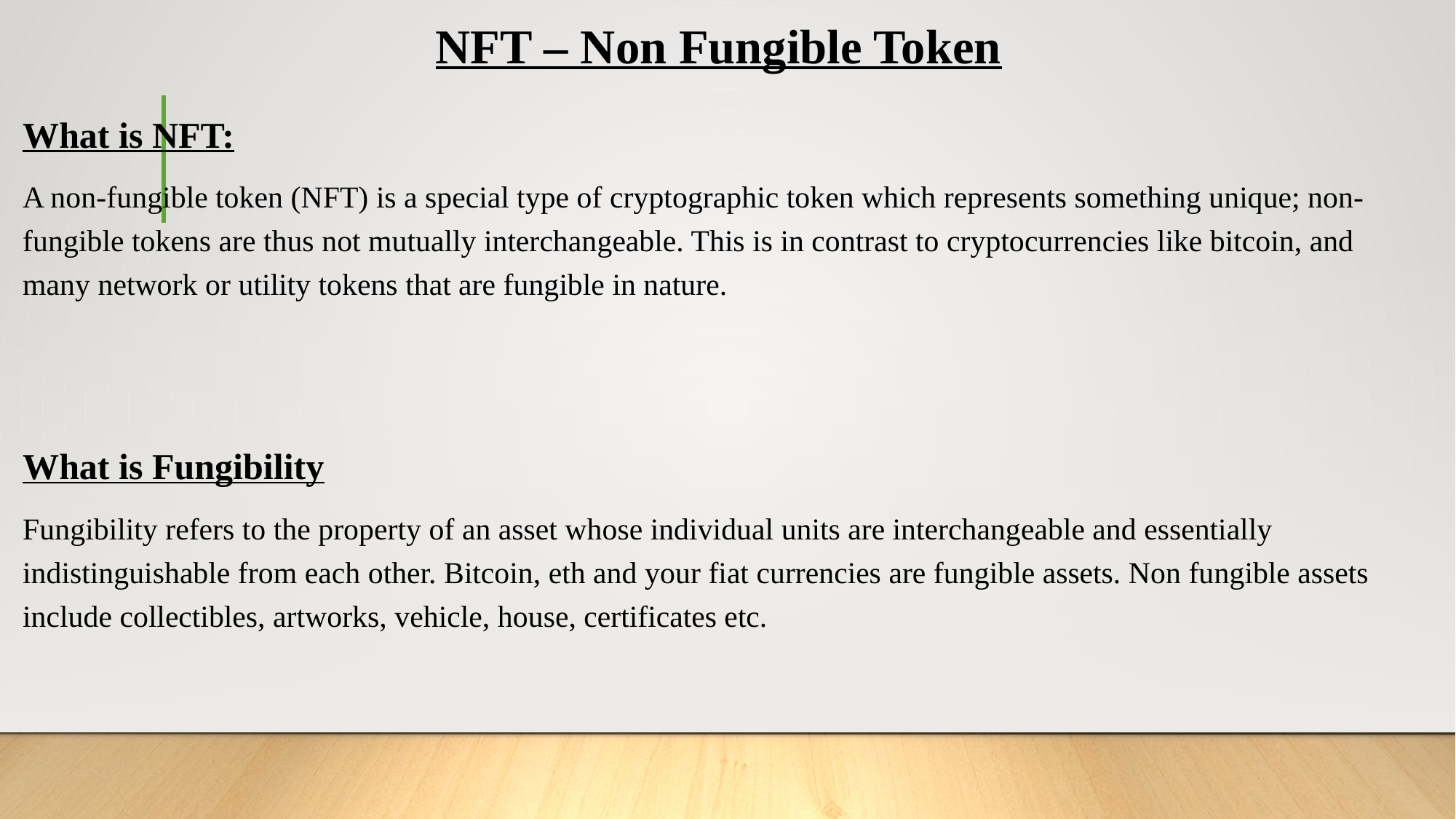

# NFT – Non Fungible Token
What is NFT:
A non-fungible token (NFT) is a special type of cryptographic token which represents something unique; non-fungible tokens are thus not mutually interchangeable. This is in contrast to cryptocurrencies like bitcoin, and many network or utility tokens that are fungible in nature.

What is Fungibility
Fungibility refers to the property of an asset whose individual units are interchangeable and essentially indistinguishable from each other. Bitcoin, eth and your fiat currencies are fungible assets. Non fungible assets include collectibles, artworks, vehicle, house, certificates etc.